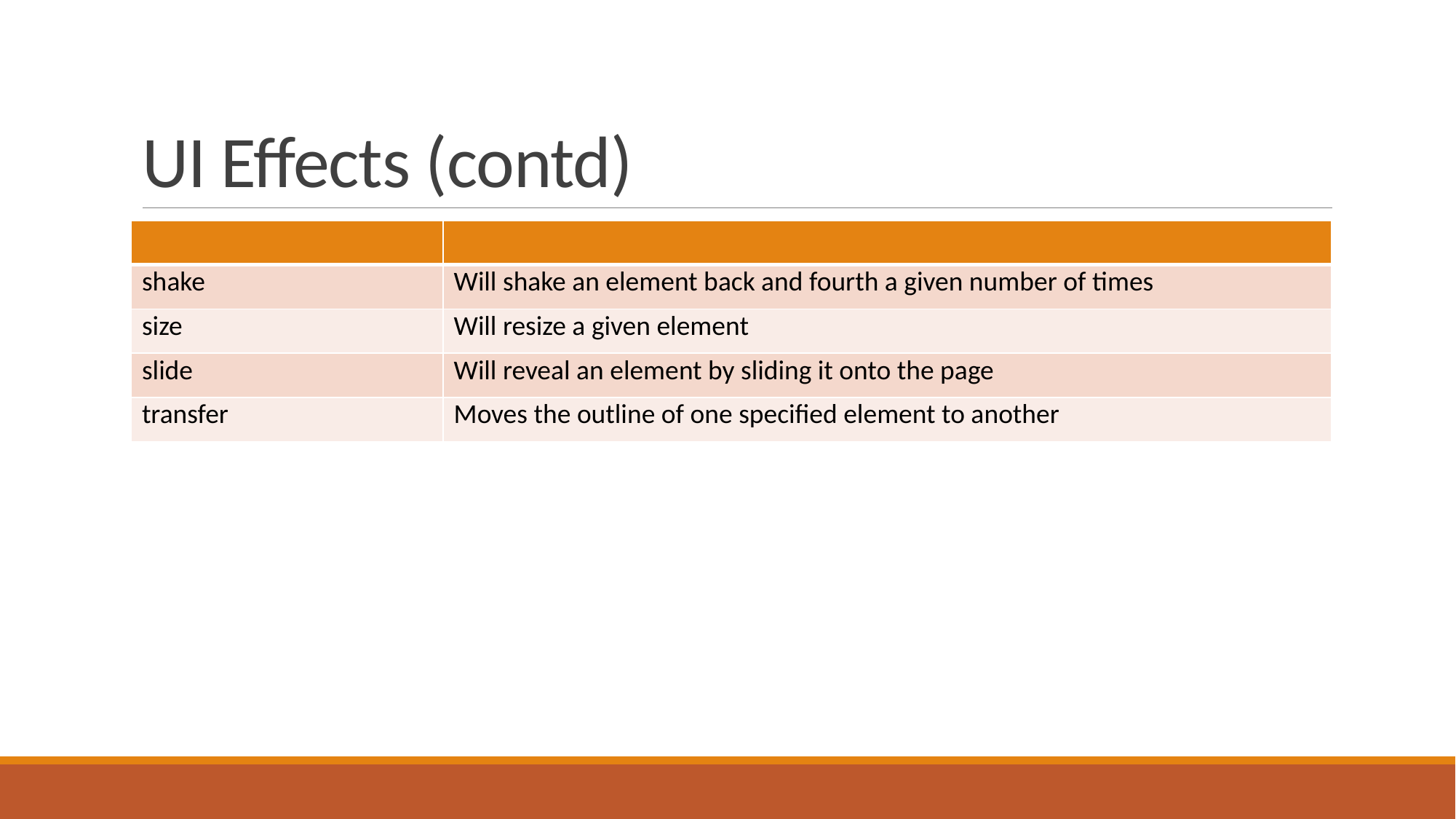

# UI Effects (contd)
|  |  |
| --- | --- |
| shake | Will shake an element back and fourth a given number of times |
| size | Will resize a given element |
| slide | Will reveal an element by sliding it onto the page |
| transfer | Moves the outline of one specified element to another |